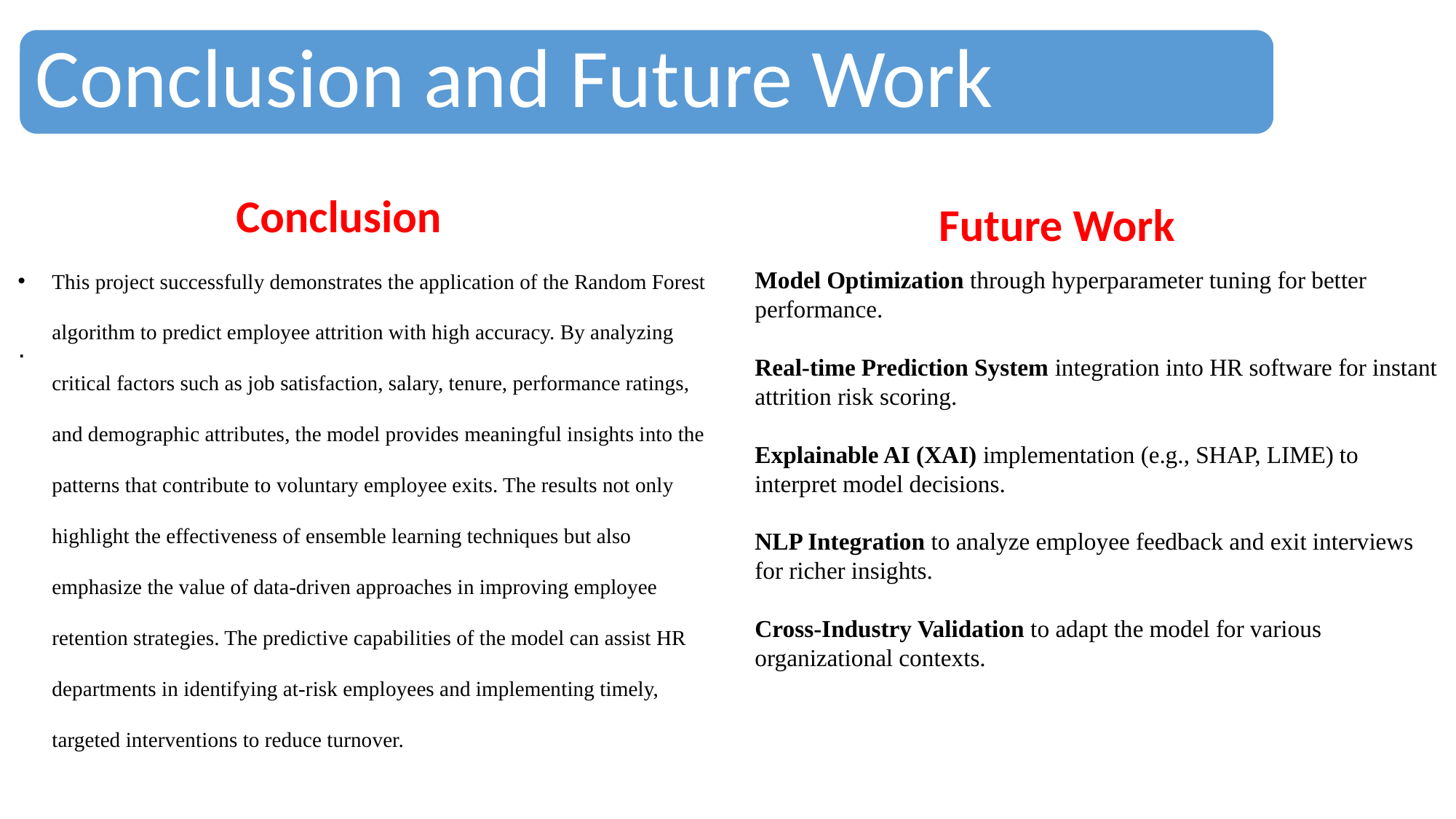

Conclusion and Future Work

Conclusion
Future Work
This project successfully demonstrates the application of the Random Forest algorithm to predict employee attrition with high accuracy. By analyzing critical factors such as job satisfaction, salary, tenure, performance ratings, and demographic attributes, the model provides meaningful insights into the patterns that contribute to voluntary employee exits. The results not only highlight the effectiveness of ensemble learning techniques but also emphasize the value of data-driven approaches in improving employee retention strategies. The predictive capabilities of the model can assist HR departments in identifying at-risk employees and implementing timely, targeted interventions to reduce turnover.

Future Work
Model Optimization through hyperparameter tuning for better performance.

Real-time Prediction System integration into HR software for instant attrition risk scoring.

Explainable AI (XAI) implementation (e.g., SHAP, LIME) to interpret model decisions.

NLP Integration to analyze employee feedback and exit interviews for richer insights.

Cross-Industry Validation to adapt the model for various organizational contexts.
.